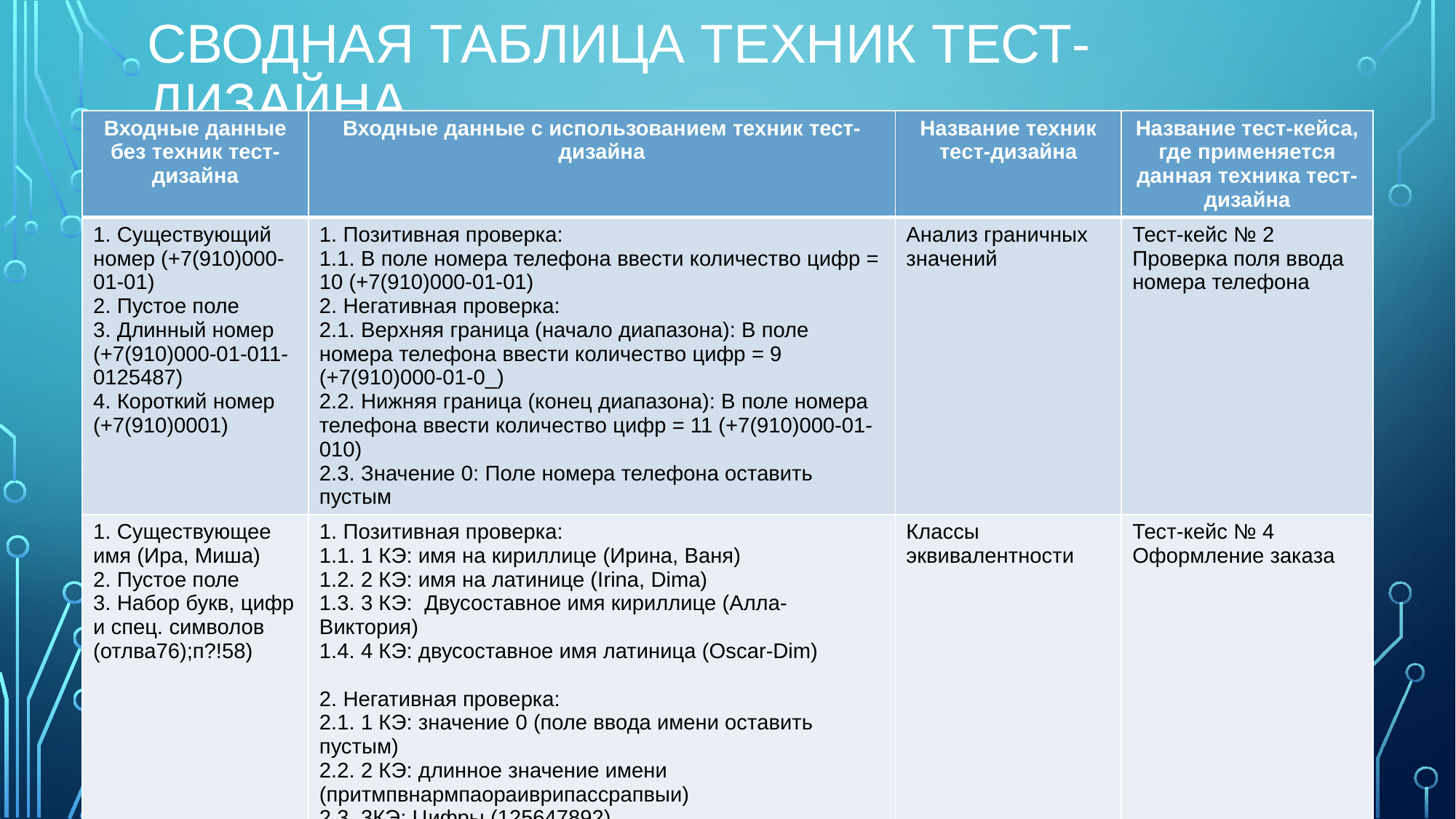

# Сводная таблица техник тест-дизайна
| Входные данные без техник тест-дизайна | Входные данные с использованием техник тест-дизайна | Название техник тест-дизайна | Название тест-кейса, где применяется данная техника тест-дизайна |
| --- | --- | --- | --- |
| 1. Существующий номер (+7(910)000-01-01) 2. Пустое поле 3. Длинный номер (+7(910)000-01-011-0125487) 4. Короткий номер (+7(910)0001) | 1. Позитивная проверка: 1.1. В поле номера телефона ввести количество цифр = 10 (+7(910)000-01-01) 2. Негативная проверка: 2.1. Верхняя граница (начало диапазона): В поле номера телефона ввести количество цифр = 9 (+7(910)000-01-0\_) 2.2. Нижняя граница (конец диапазона): В поле номера телефона ввести количество цифр = 11 (+7(910)000-01-010) 2.3. Значение 0: Поле номера телефона оставить пустым | Анализ граничных значений | Тест-кейс № 2 Проверка поля ввода номера телефона |
| 1. Существующее имя (Ира, Миша) 2. Пустое поле 3. Набор букв, цифр и спец. символов (отлва76);п?!58) | 1. Позитивная проверка: 1.1. 1 КЭ: имя на кириллице (Ирина, Ваня) 1.2. 2 КЭ: имя на латинице (Irina, Dima) 1.3. 3 КЭ: Двусоставное имя кириллице (Алла-Виктория) 1.4. 4 КЭ: двусоставное имя латиница (Oscar-Dim) 2. Негативная проверка: 2.1. 1 КЭ: значение 0 (поле ввода имени оставить пустым) 2.2. 2 КЭ: длинное значение имени (притмпвнармпаораиврипассрапвыи) 2.3. 3КЭ: Цифры (125647892) 2.4. 4 КЭ: спецсимволы (%;:?\*№"!:?) 2.5. 5 КЭ: короткое имя (Ян) | Классы эквивалентности | Тест-кейс № 4 Оформление заказа |